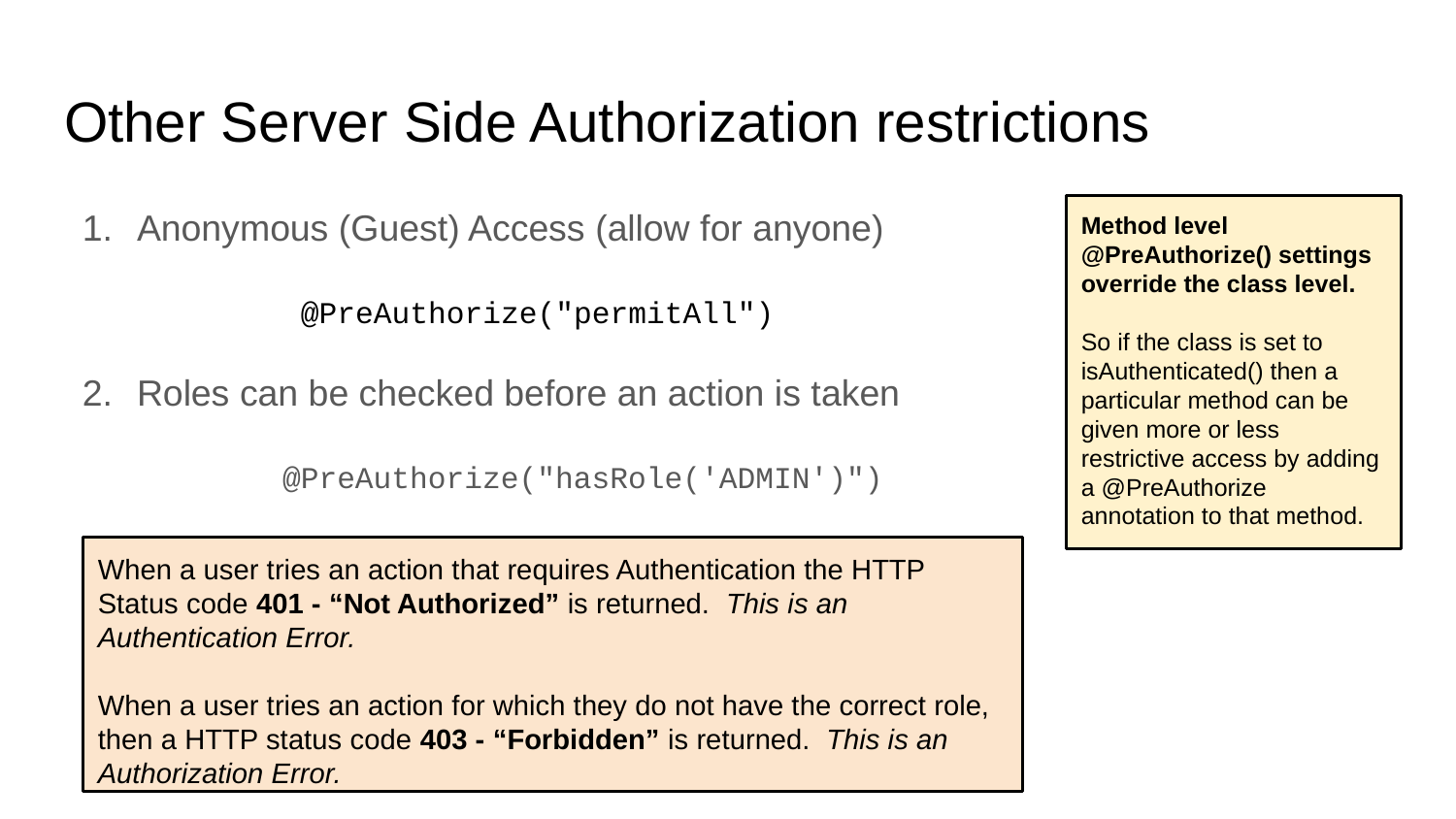

# Other Server Side Authorization restrictions
Anonymous (Guest) Access (allow for anyone)
	 @PreAuthorize("permitAll")
Roles can be checked before an action is taken
 	@PreAuthorize("hasRole('ADMIN')")

Method level @PreAuthorize() settings override the class level.

So if the class is set to isAuthenticated() then a particular method can be given more or less restrictive access by adding a @PreAuthorize annotation to that method.
When a user tries an action that requires Authentication the HTTP Status code 401 - “Not Authorized” is returned.  This is an Authentication Error.

When a user tries an action for which they do not have the correct role, then a HTTP status code 403 - “Forbidden” is returned.  This is an Authorization Error.